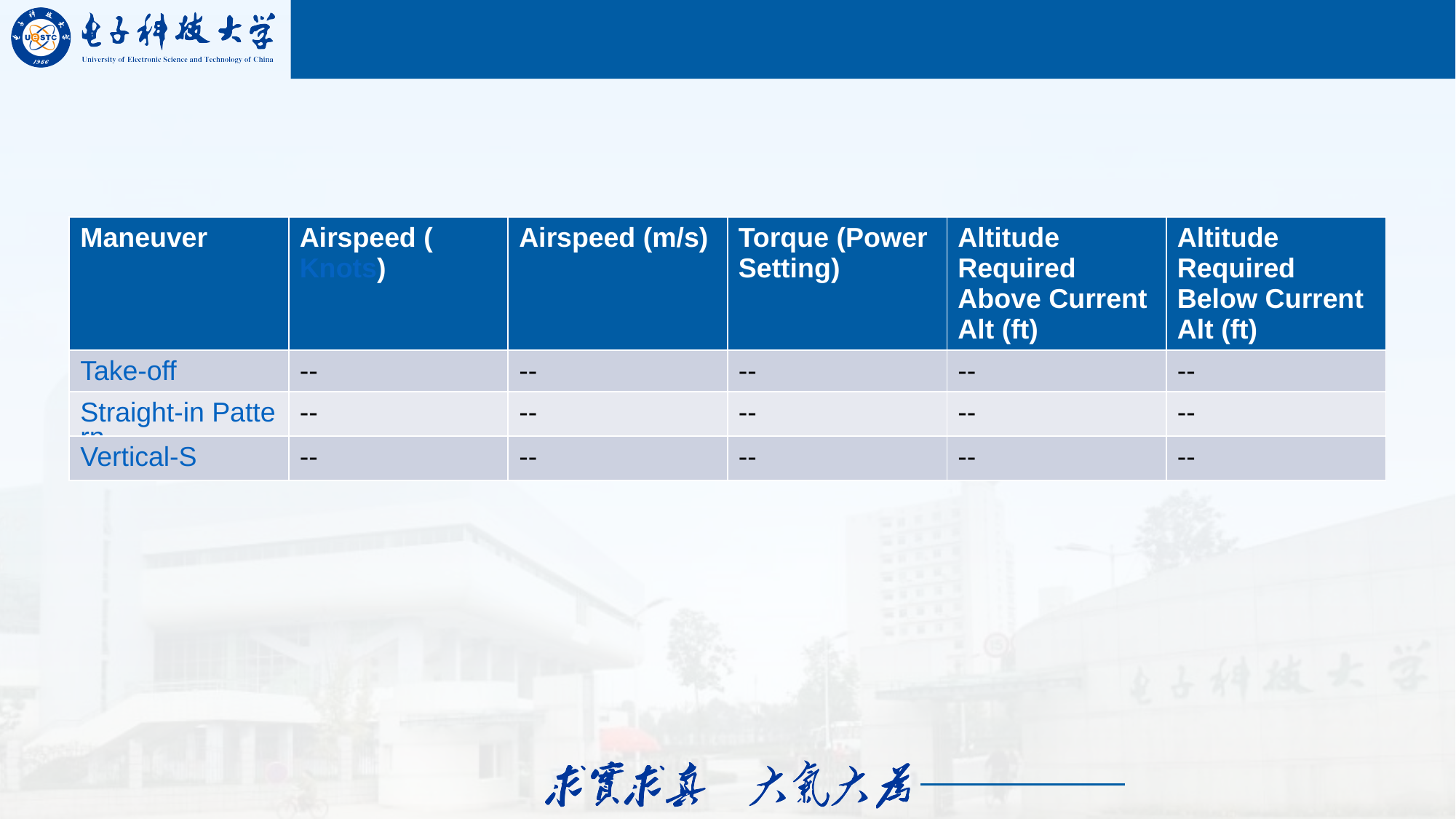

| Maneuver | Airspeed (Knots) | Airspeed (m/s) | Torque (Power Setting) | Altitude Required Above Current Alt (ft) | Altitude Required Below Current Alt (ft) |
| --- | --- | --- | --- | --- | --- |
| Take-off | -- | -- | -- | -- | -- |
| Straight-in Pattern | -- | -- | -- | -- | -- |
| Vertical-S | -- | -- | -- | -- | -- |